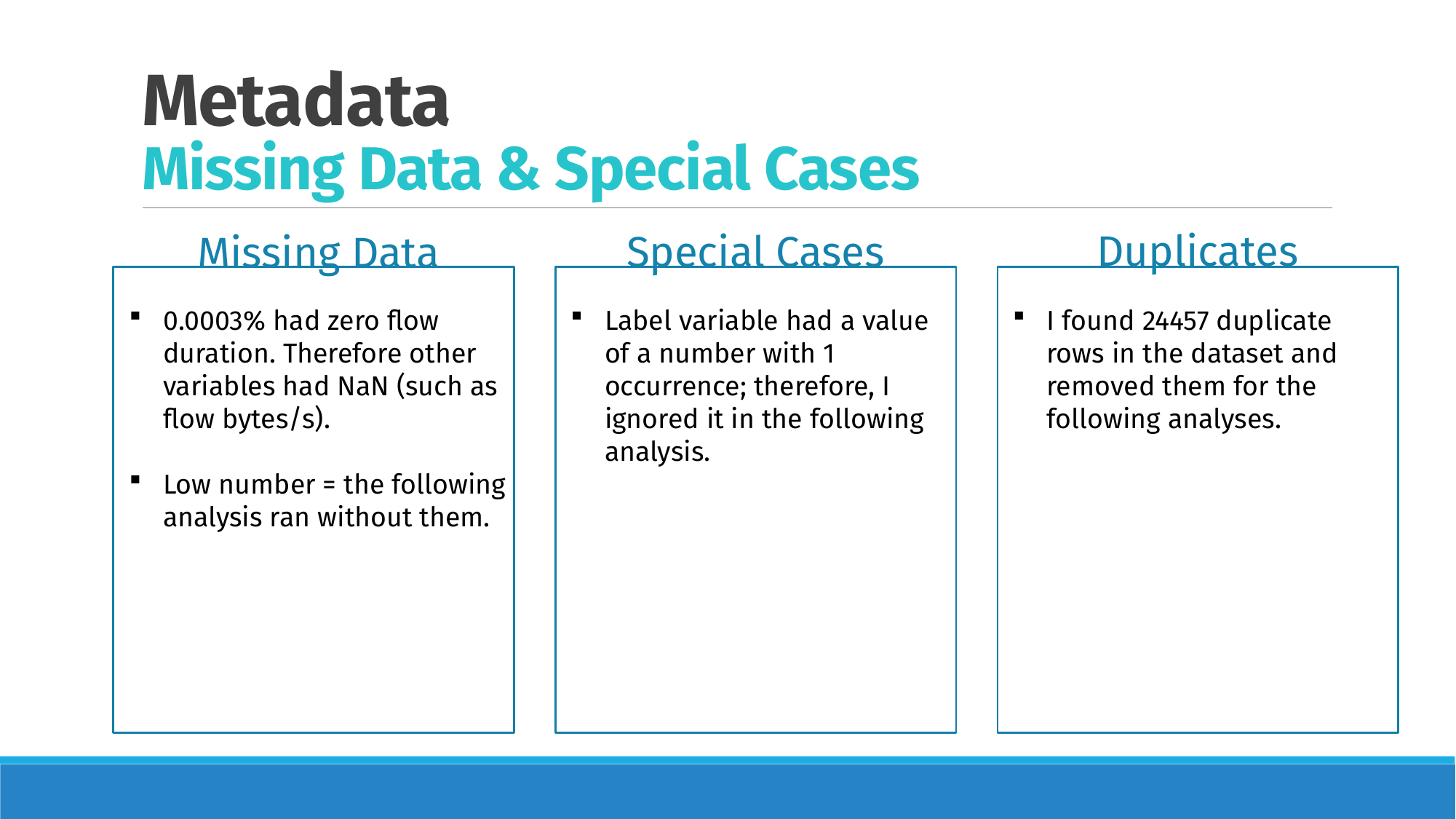

# Metadata Missing Data & Special Cases
Duplicates
Special Cases
Missing Data

0.0003% had zero flow duration. Therefore other variables had NaN (such as flow bytes/s).

Low number = the following analysis ran without them.
Label variable had a value of a number with 1 occurrence; therefore, I ignored it in the following analysis.

I found 24457 duplicate rows in the dataset and removed them for the following analyses.